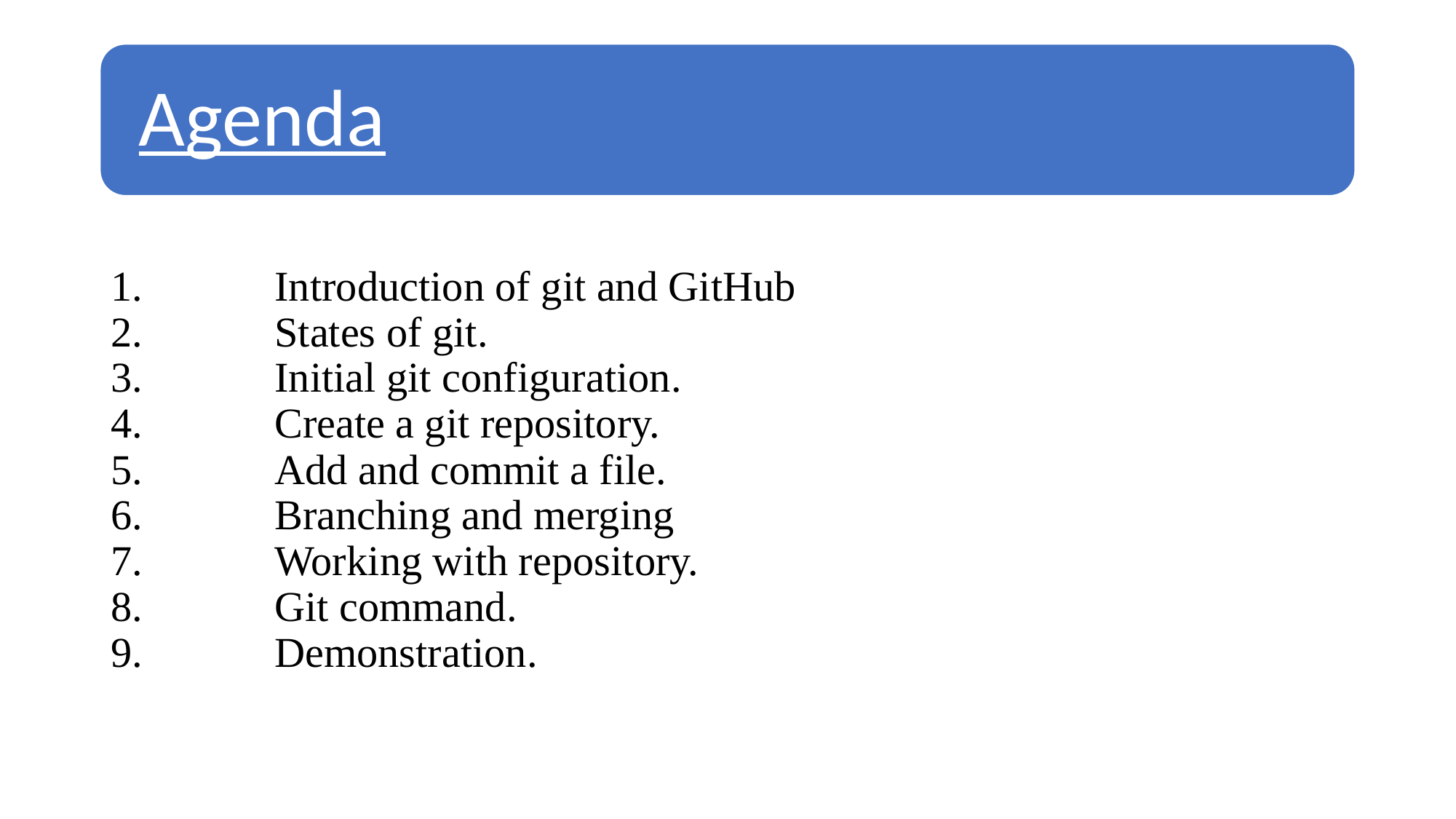

Agenda

Introduction of git and GitHub
States of git.
Initial git configuration.
Create a git repository.
Add and commit a file.
Branching and merging
Working with repository.
Git command.
Demonstration.